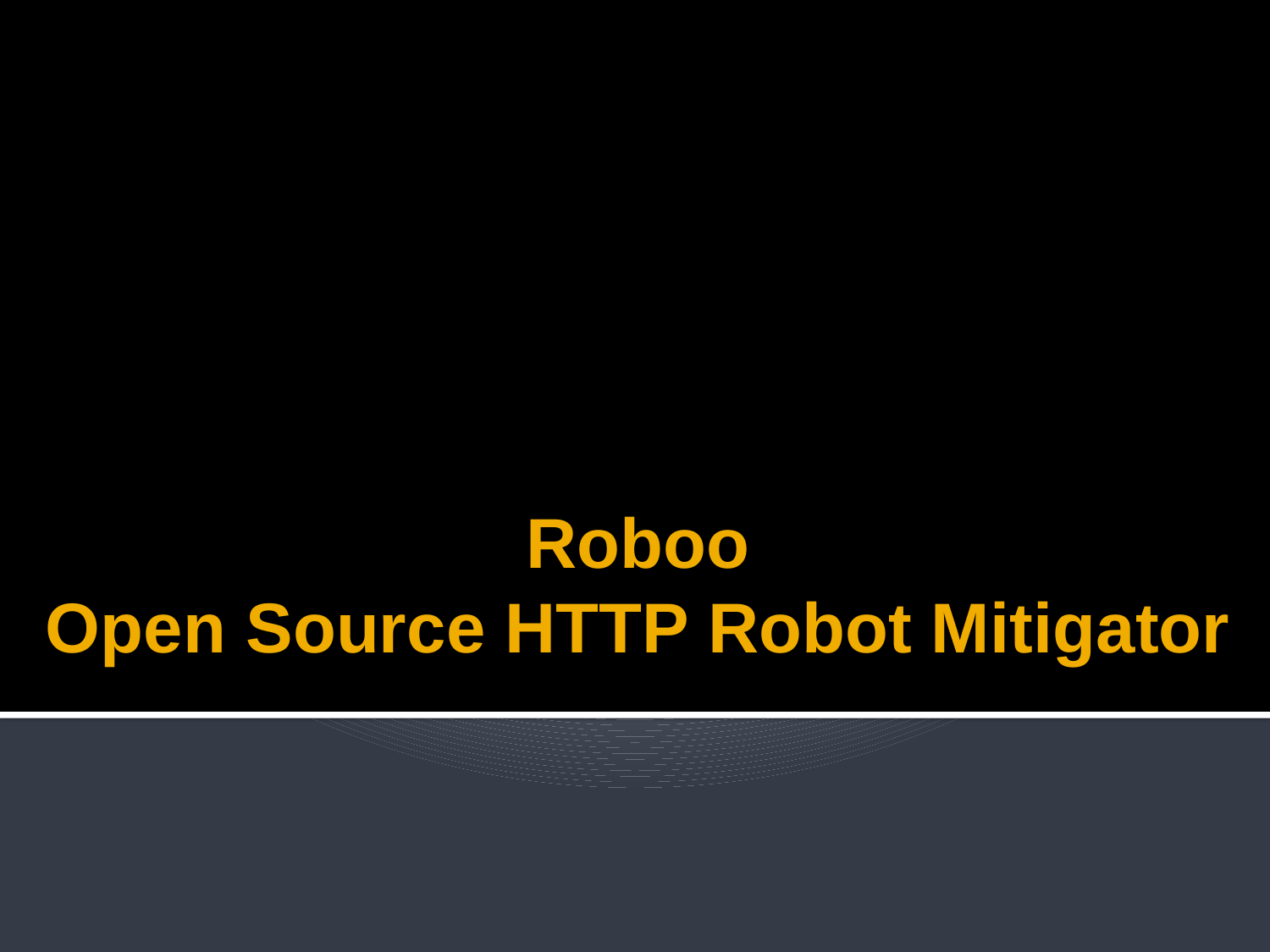

# Roboo Open Source HTTP Robot Mitigator